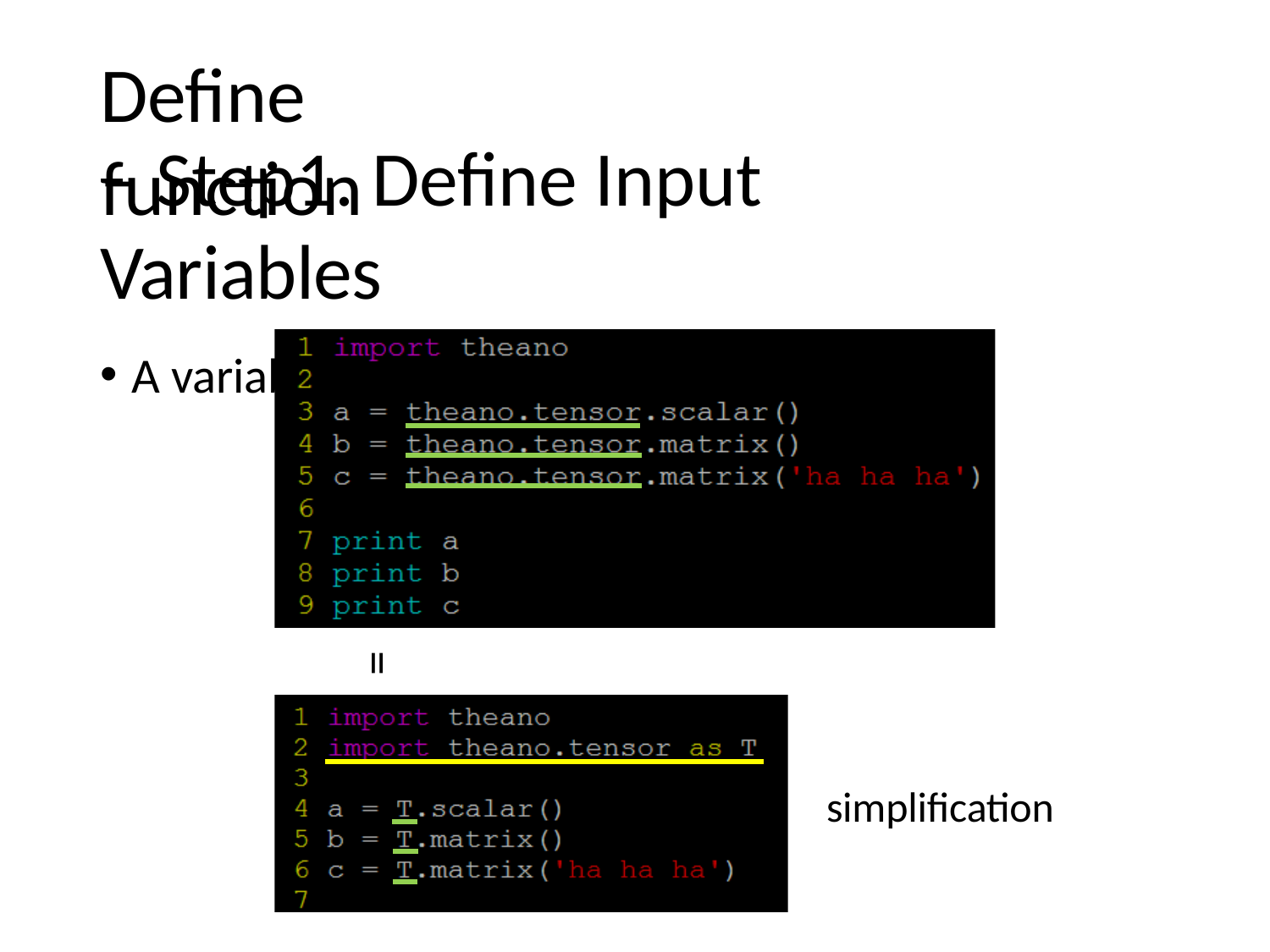

# Define function
– Step1. Define Input Variables
A variable can be a scalar or a matrix

=

simplification